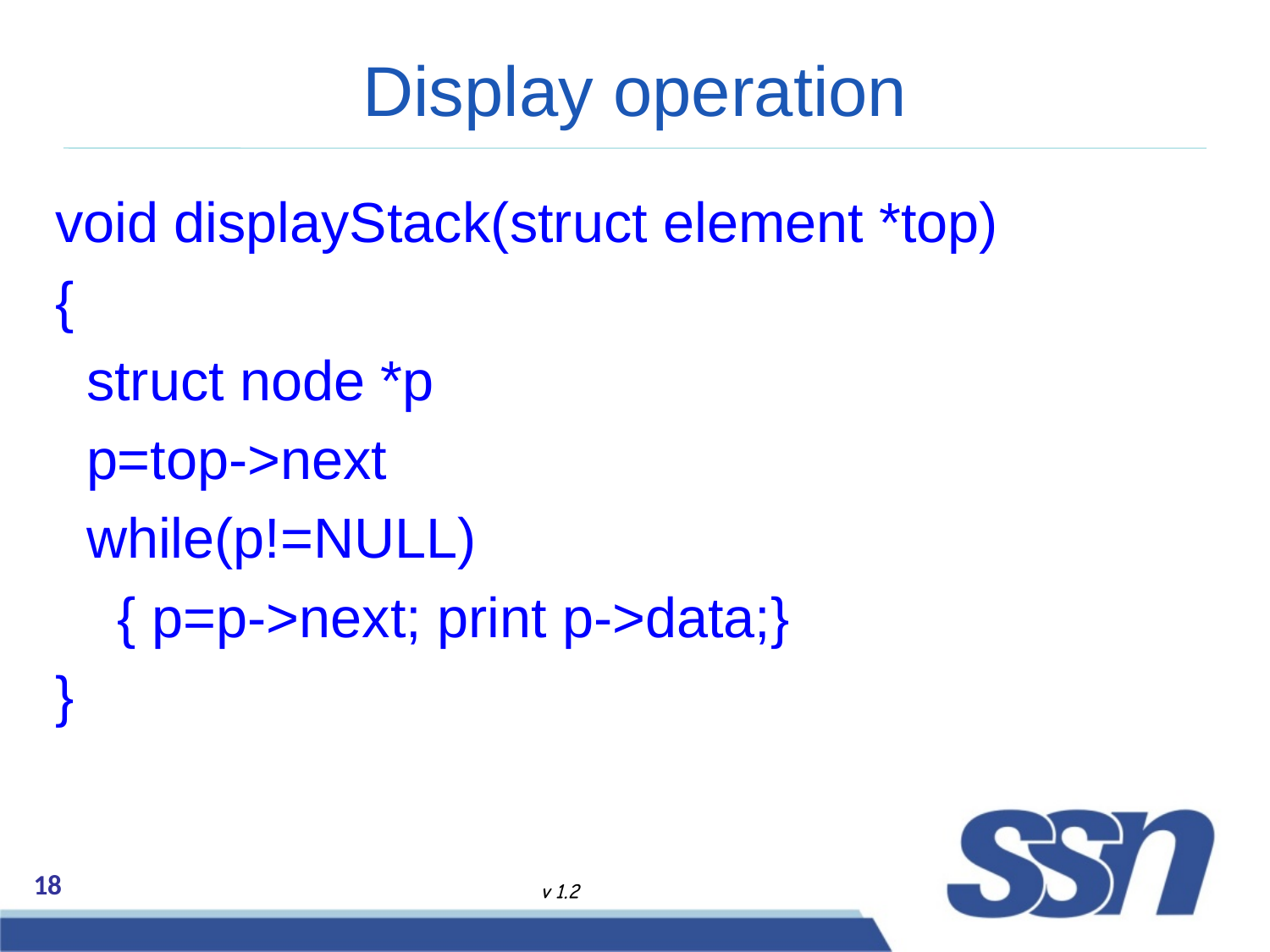

# Display operation
void displayStack(struct element *top)
{
  struct node *p
  p=top->next
  while(p!=NULL)
    { p=p->next; print p->data;}
}